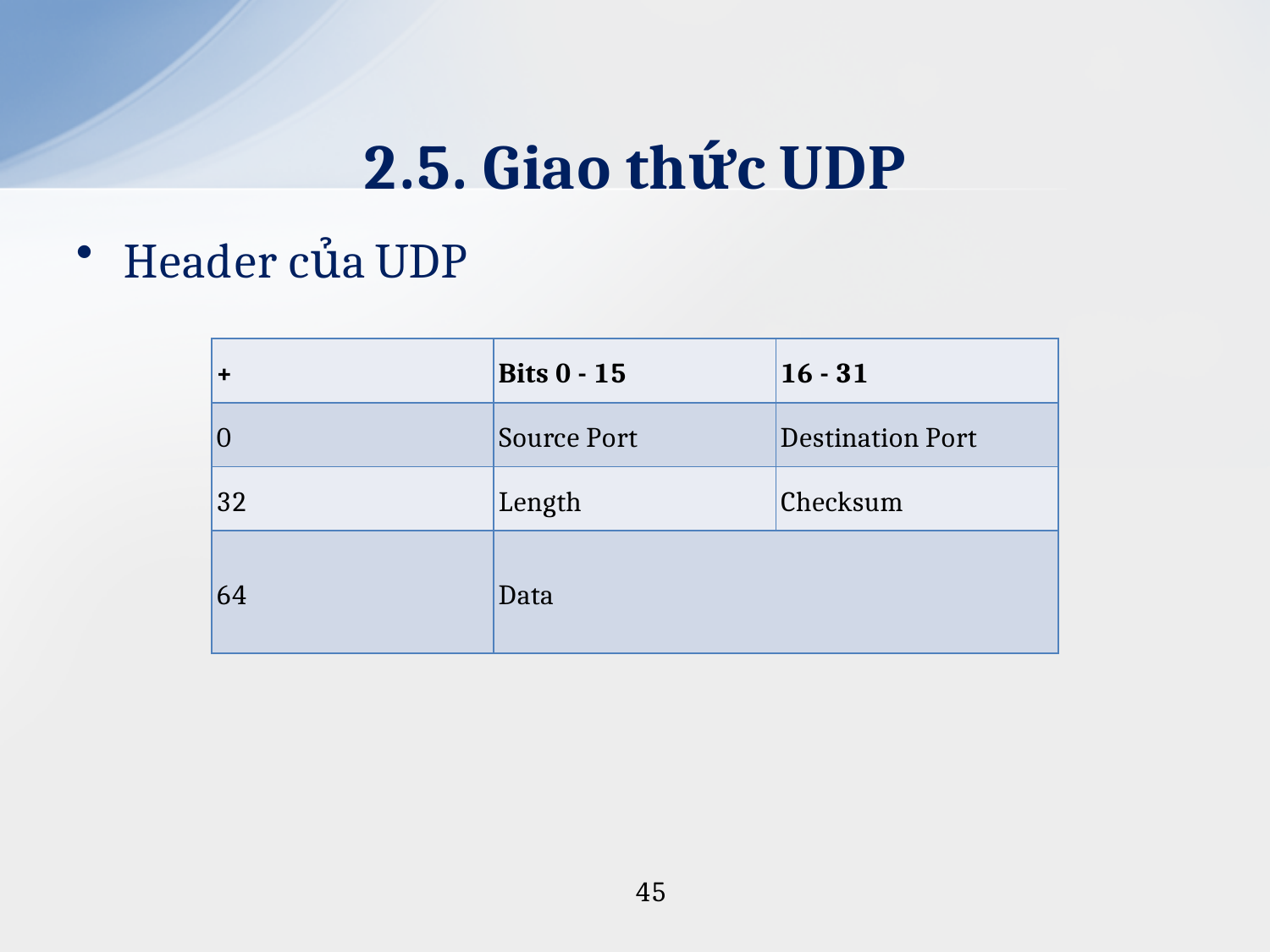

# 2.5. Giao thức UDP
Header của UDP
| + | Bits 0 - 15 | 16 - 31 |
| --- | --- | --- |
| 0 | Source Port | Destination Port |
| 32 | Length | Checksum |
| 64 | Data |  |
45